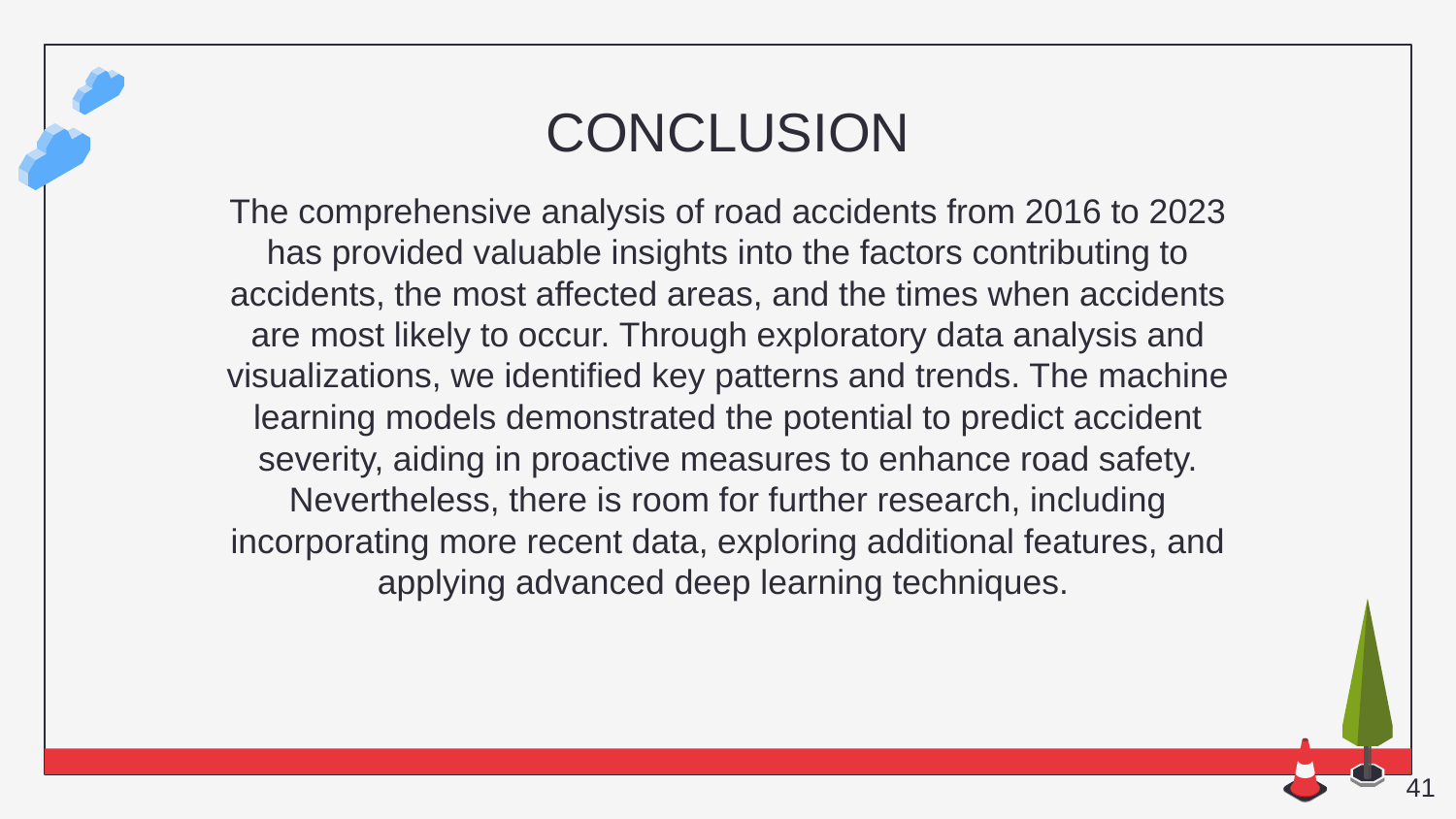

# CONCLUSION
The comprehensive analysis of road accidents from 2016 to 2023 has provided valuable insights into the factors contributing to accidents, the most affected areas, and the times when accidents are most likely to occur. Through exploratory data analysis and visualizations, we identified key patterns and trends. The machine learning models demonstrated the potential to predict accident severity, aiding in proactive measures to enhance road safety. Nevertheless, there is room for further research, including incorporating more recent data, exploring additional features, and applying advanced deep learning techniques.
41